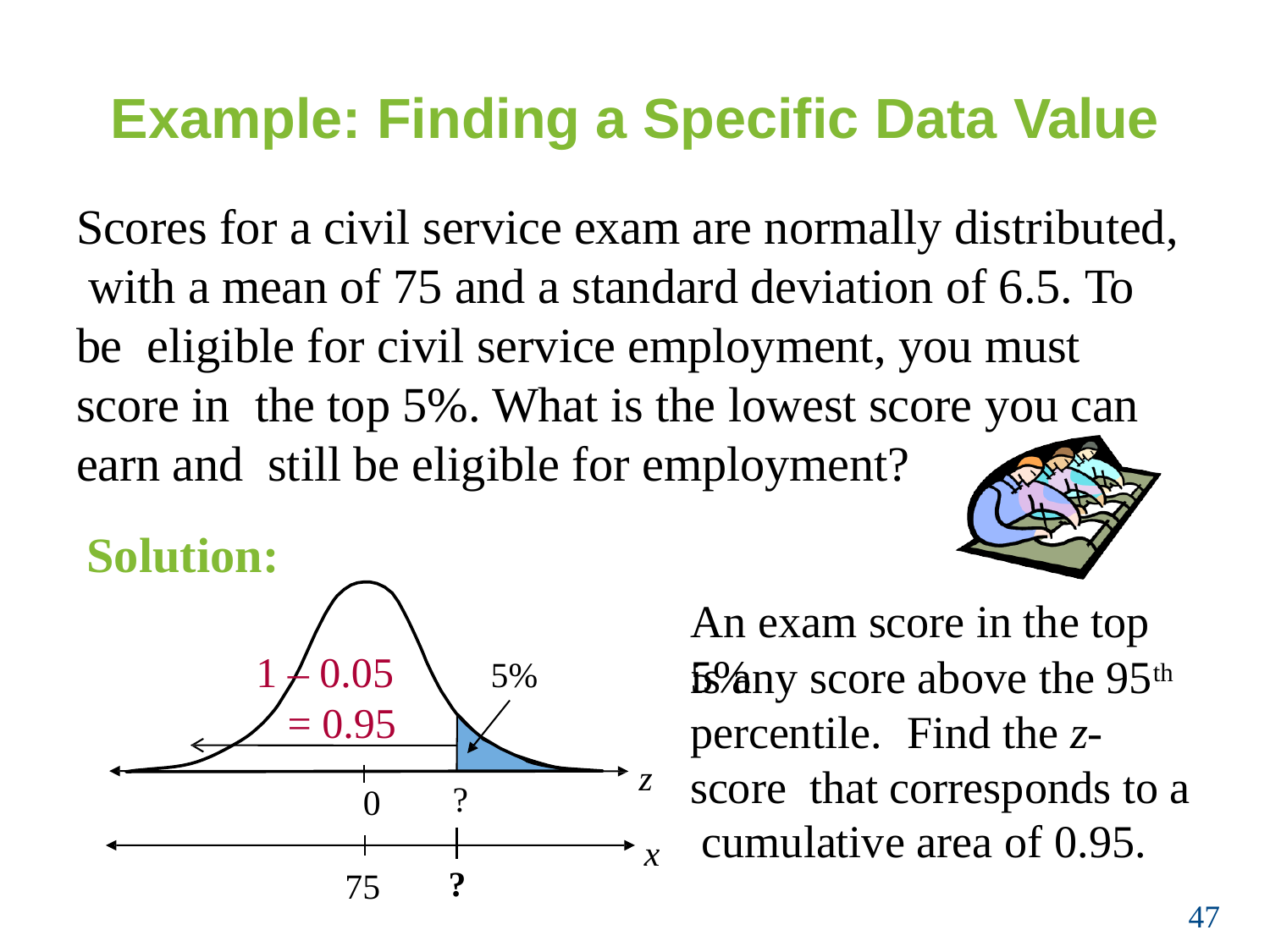

# Example: Finding a Specific Data Value
Scores for a civil service exam are normally distributed,  with a mean of 75 and a standard deviation of 6.5. To be  eligible for civil service employment, you must score in  the top 5%. What is the lowest score you can earn and  still be eligible for employment?
Solution:
An exam score in the top 5%

1 – 0.05
= 0.95
0
is any score above the 95th  percentile.	Find the z-score  that corresponds to a  cumulative area of 0.95.
5%

z

?

x

?
75
47